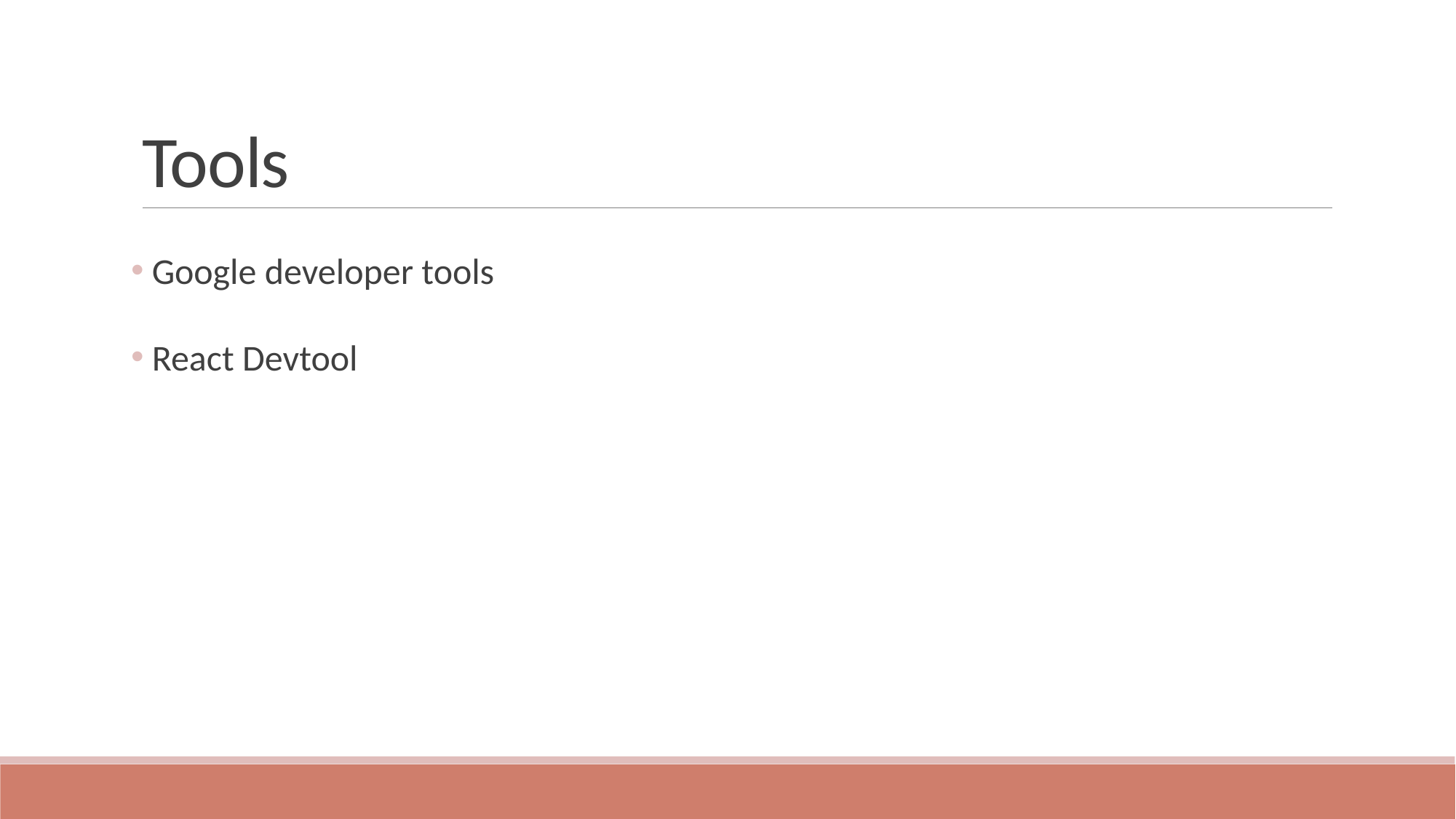

# Tools
 Google developer tools
 React Devtool